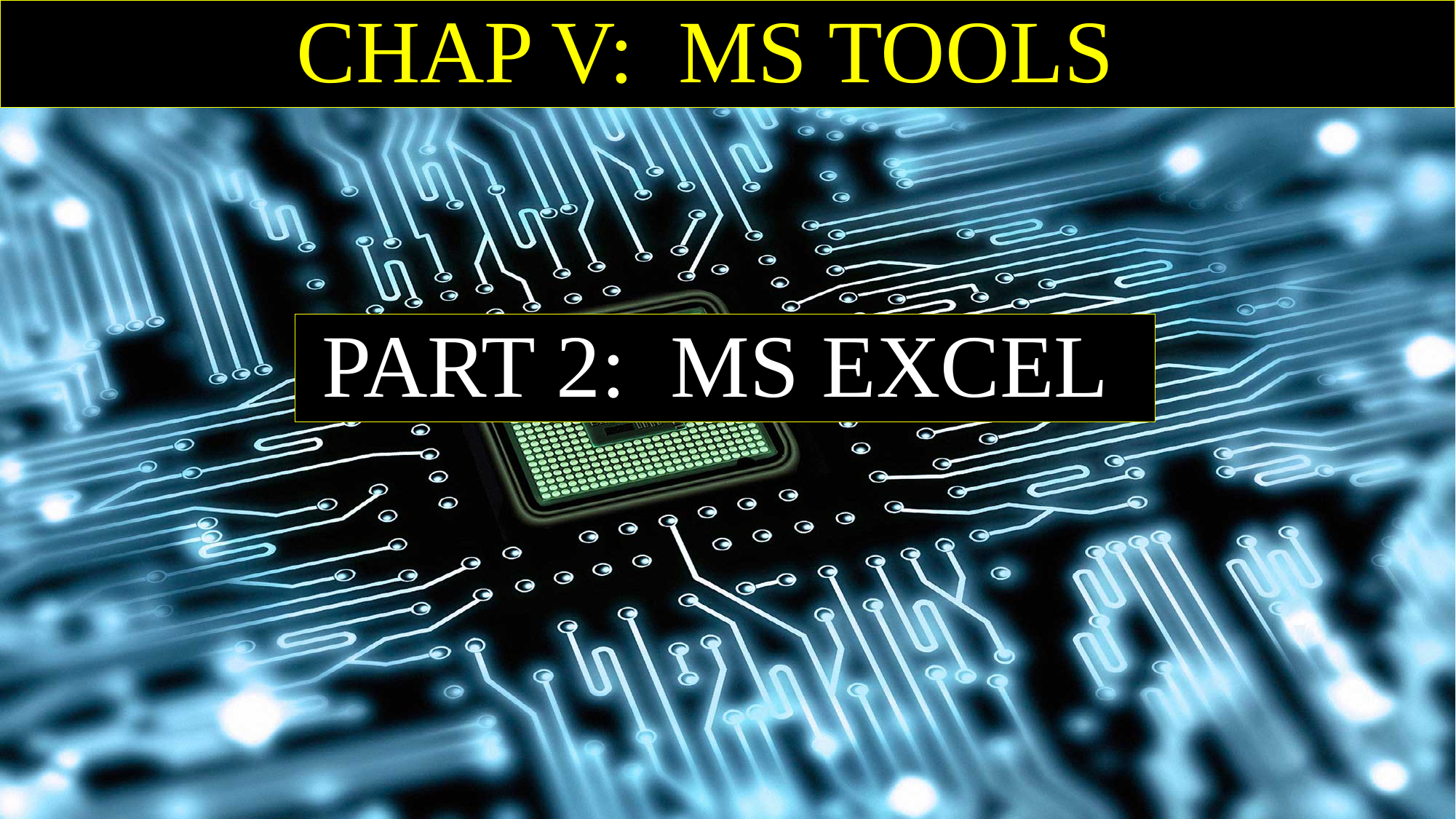

CHAP V:  MS TOOLS
PART 2:  MS EXCEL
#